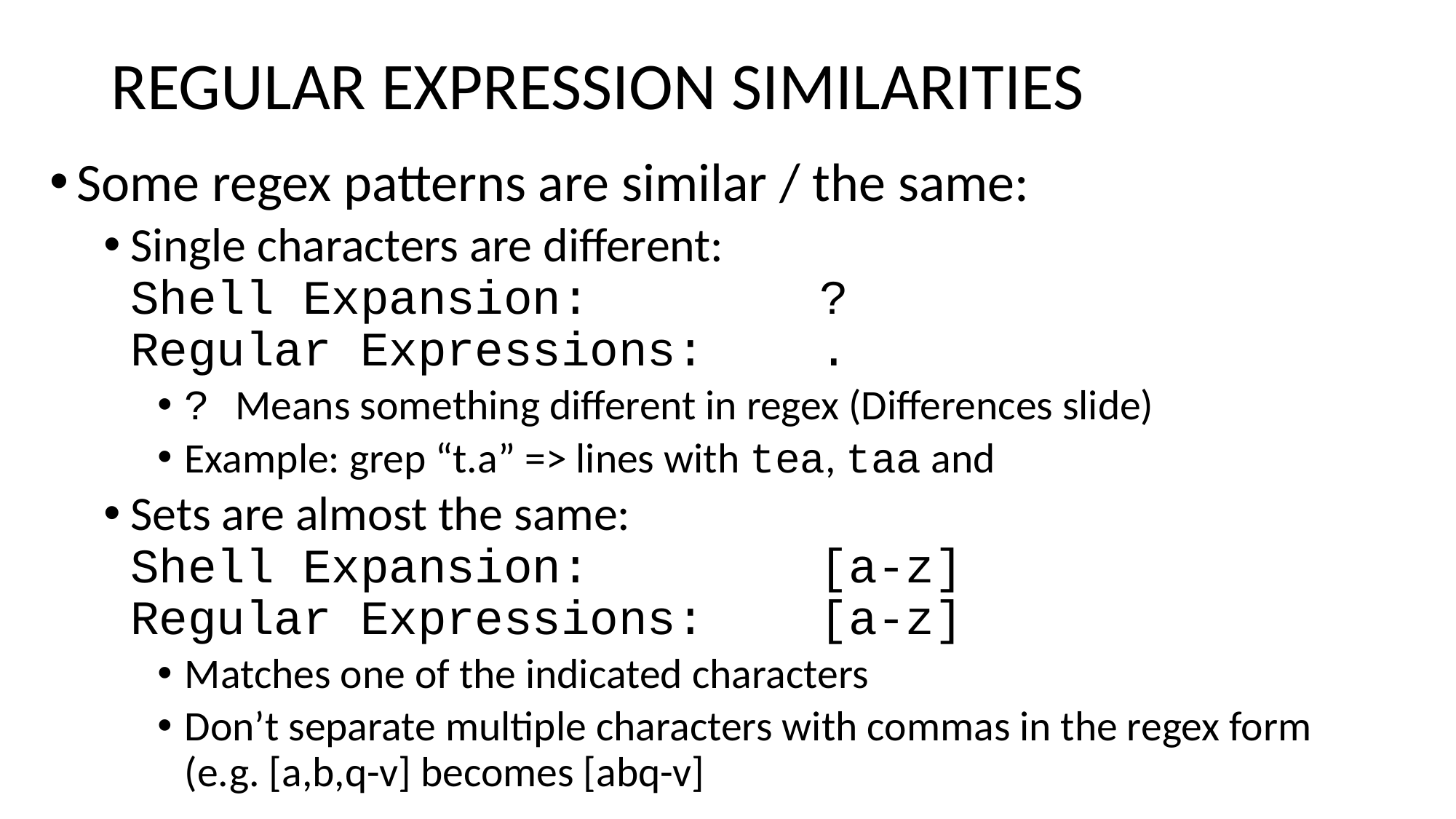

# REGULAR EXPRESSION SIMILARITIES
Some regex patterns are similar / the same:
Single characters are different:
Shell Expansion:        ?
Regular Expressions:    .
? Means something different in regex (Differences slide)
Example: grep “t.a” => lines with tea, taa and
Sets are almost the same:
Shell Expansion:        [a-z]
Regular Expressions:    [a-z]
Matches one of the indicated characters
Don’t separate multiple characters with commas in the regex form (e.g. [a,b,q-v] becomes [abq-v]